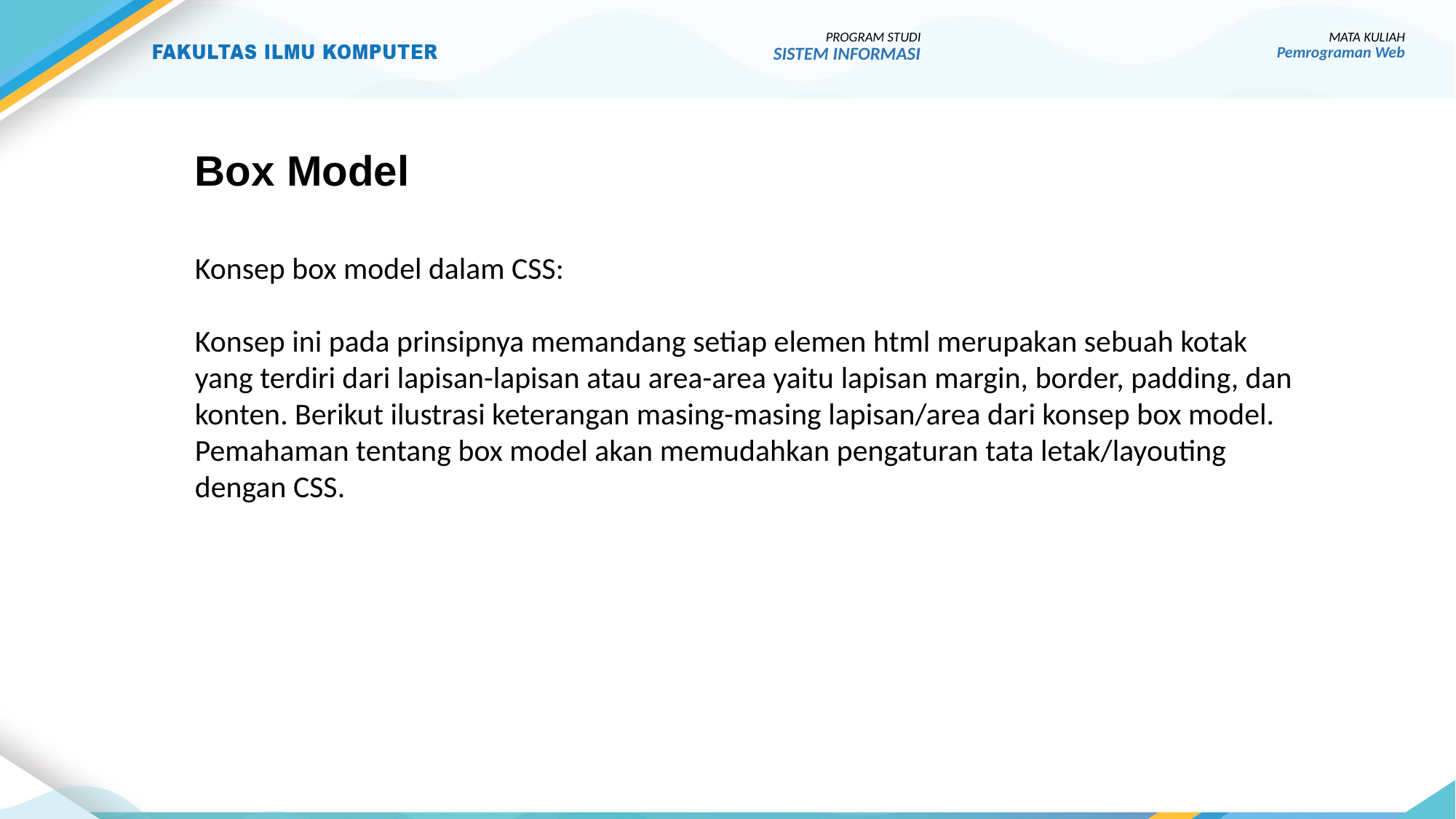

PROGRAM STUDI
SISTEM INFORMASI
MATA KULIAH
Pemrograman Web
# Box Model
Konsep box model dalam CSS:

Konsep ini pada prinsipnya memandang setiap elemen html merupakan sebuah kotak yang terdiri dari lapisan-lapisan atau area-area yaitu lapisan margin, border, padding, dan konten. Berikut ilustrasi keterangan masing-masing lapisan/area dari konsep box model.
Pemahaman tentang box model akan memudahkan pengaturan tata letak/layouting dengan CSS.